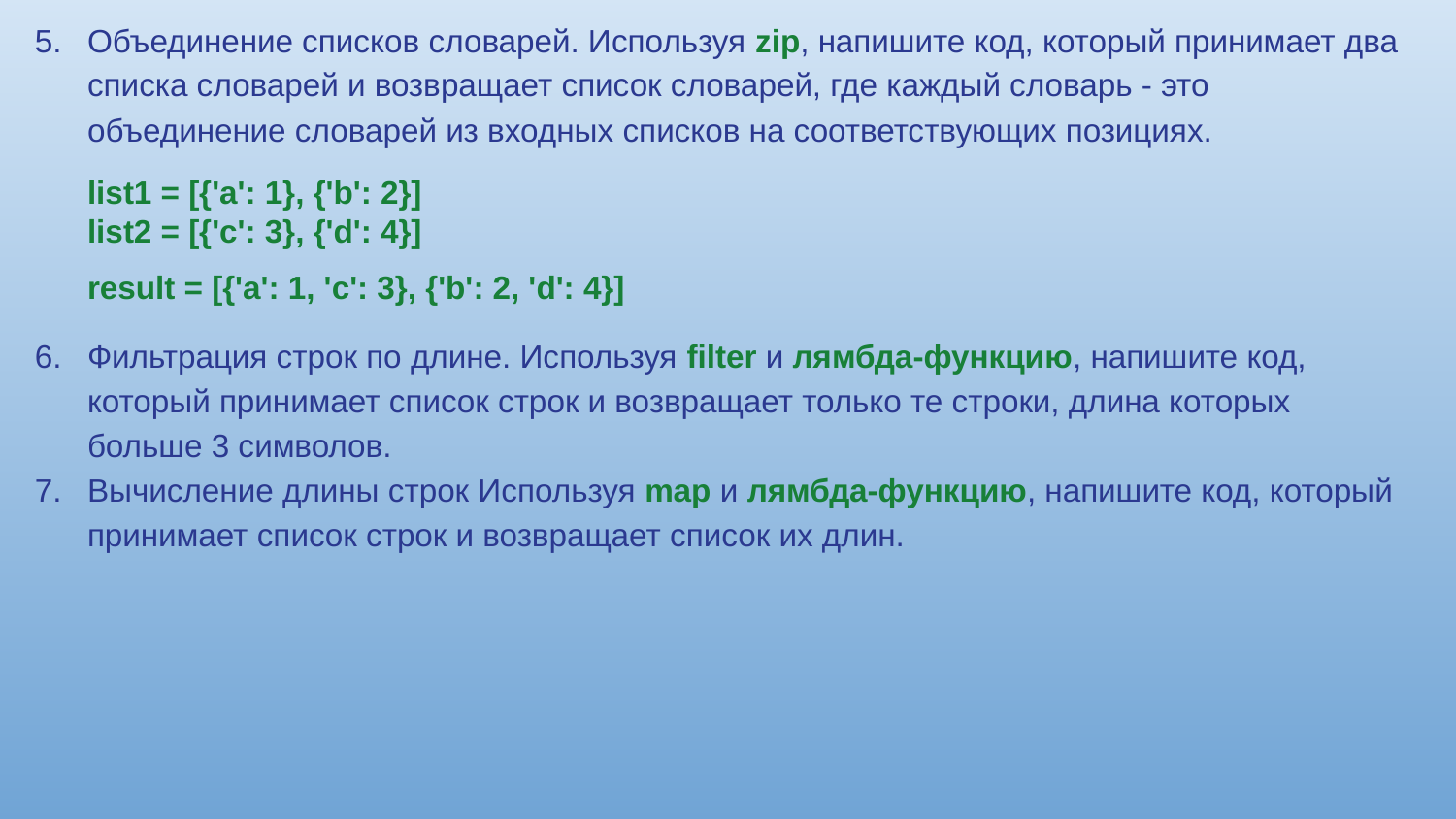

Объединение списков словарей. Используя zip, напишите код, который принимает два списка словарей и возвращает список словарей, где каждый словарь - это объединение словарей из входных списков на соответствующих позициях.
list1 = [{'a': 1}, {'b': 2}]
list2 = [{'c': 3}, {'d': 4}]
result = [{'a': 1, 'c': 3}, {'b': 2, 'd': 4}]
Фильтрация строк по длине. Используя filter и лямбда-функцию, напишите код, который принимает список строк и возвращает только те строки, длина которых больше 3 символов.
Вычисление длины строк Используя map и лямбда-функцию, напишите код, который принимает список строк и возвращает список их длин.